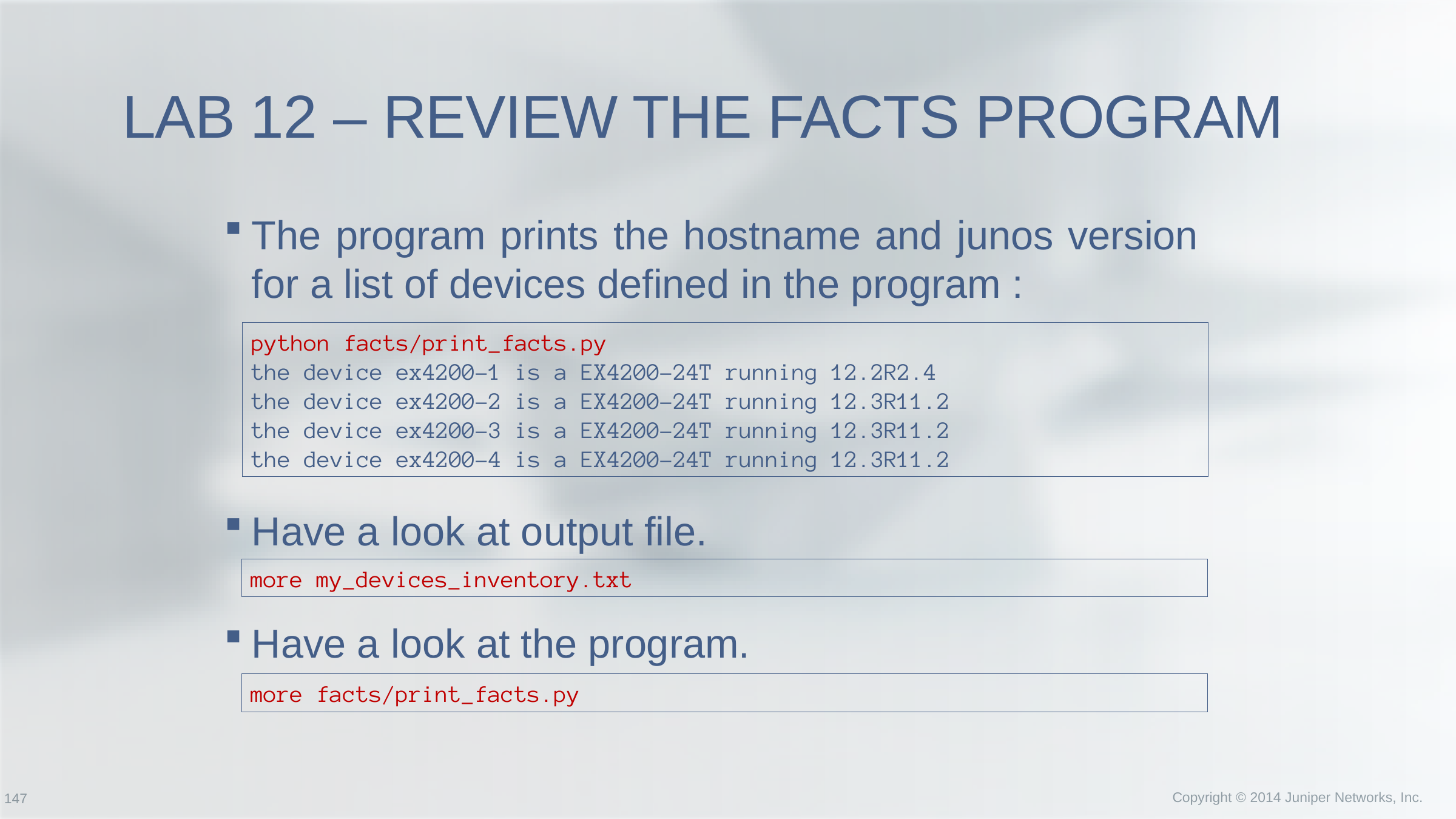

# LAB 12 – REVIEW THE FACTS PROGRAM
The program prints the hostname and junos version for a list of devices defined in the program :

python facts/print_facts.py
the device ex4200-1 is a EX4200-24T running 12.2R2.4
the device ex4200-2 is a EX4200-24T running 12.3R11.2
the device ex4200-3 is a EX4200-24T running 12.3R11.2
the device ex4200-4 is a EX4200-24T running 12.3R11.2
Have a look at output file.
more my_devices_inventory.txt
Have a look at the program.
more facts/print_facts.py